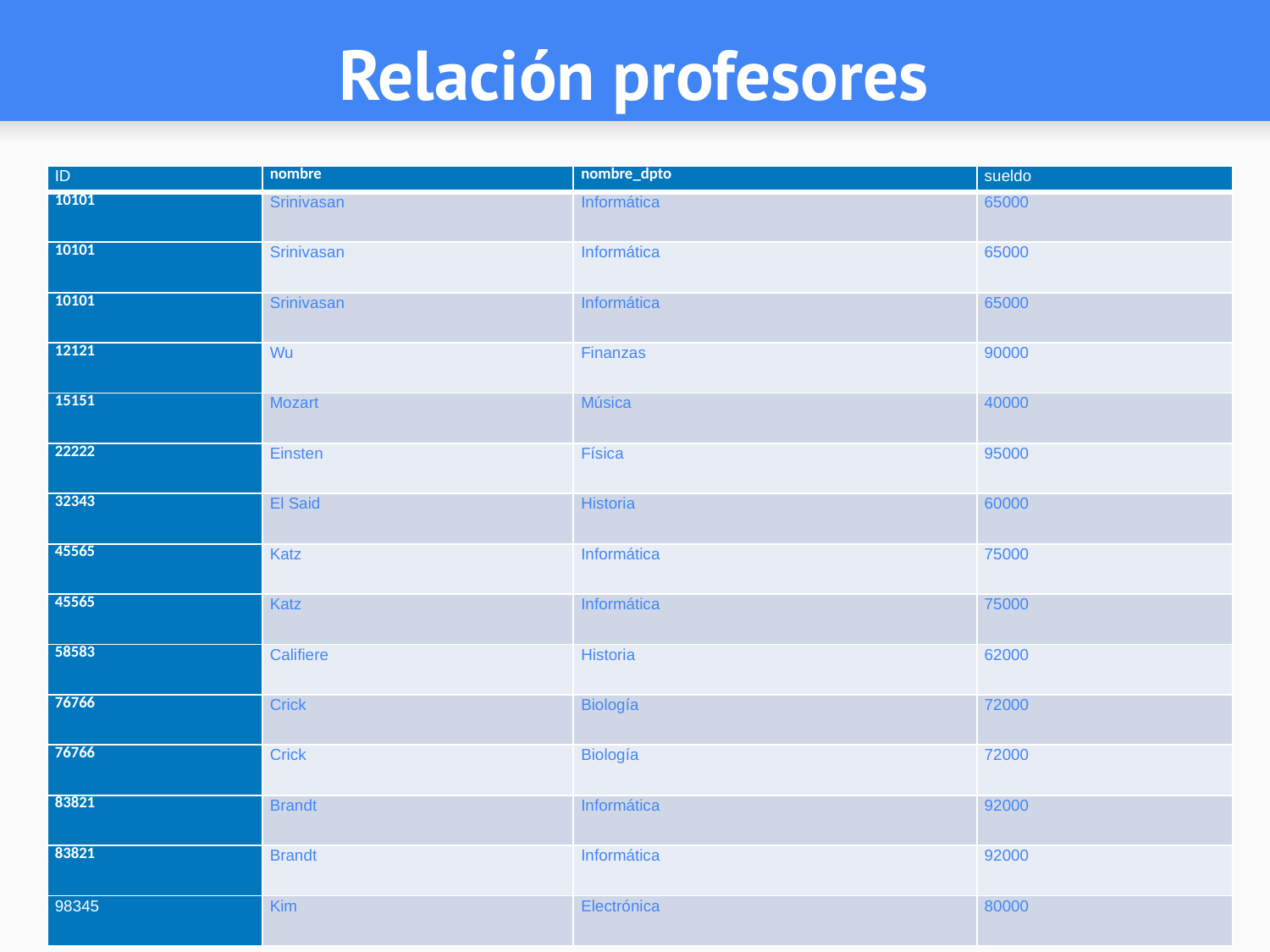

# Relación profesores
| ID | nombre | nombre\_dpto | sueldo |
| --- | --- | --- | --- |
| 10101 | Srinivasan | Informática | 65000 |
| 10101 | Srinivasan | Informática | 65000 |
| 10101 | Srinivasan | Informática | 65000 |
| 12121 | Wu | Finanzas | 90000 |
| 15151 | Mozart | Música | 40000 |
| 22222 | Einsten | Física | 95000 |
| 32343 | El Said | Historia | 60000 |
| 45565 | Katz | Informática | 75000 |
| 45565 | Katz | Informática | 75000 |
| 58583 | Califiere | Historia | 62000 |
| 76766 | Crick | Biología | 72000 |
| 76766 | Crick | Biología | 72000 |
| 83821 | Brandt | Informática | 92000 |
| 83821 | Brandt | Informática | 92000 |
| 98345 | Kim | Electrónica | 80000 |